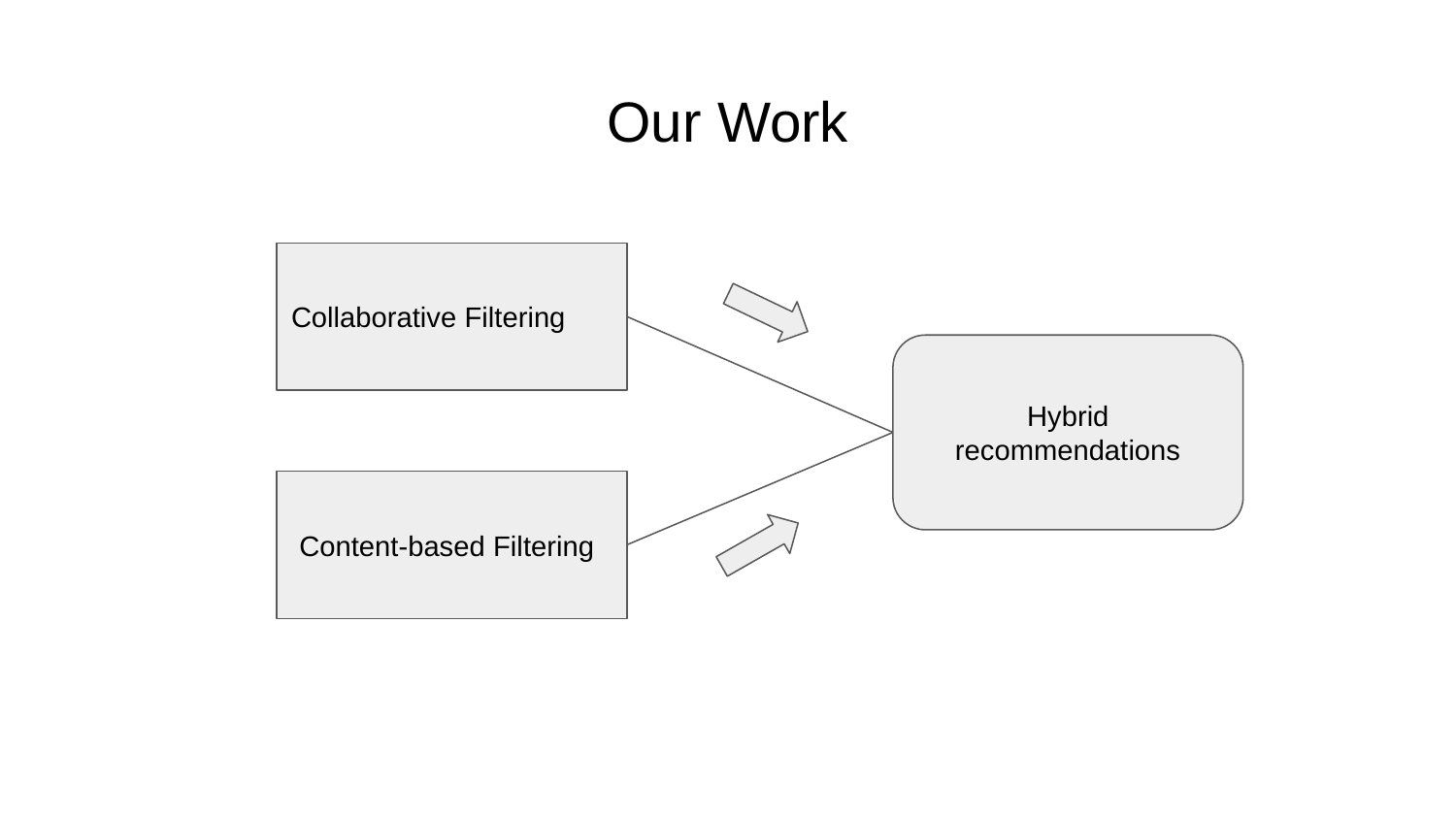

# Our Work

Collaborative Filtering

Hybrid recommendations
 Content-based Filtering